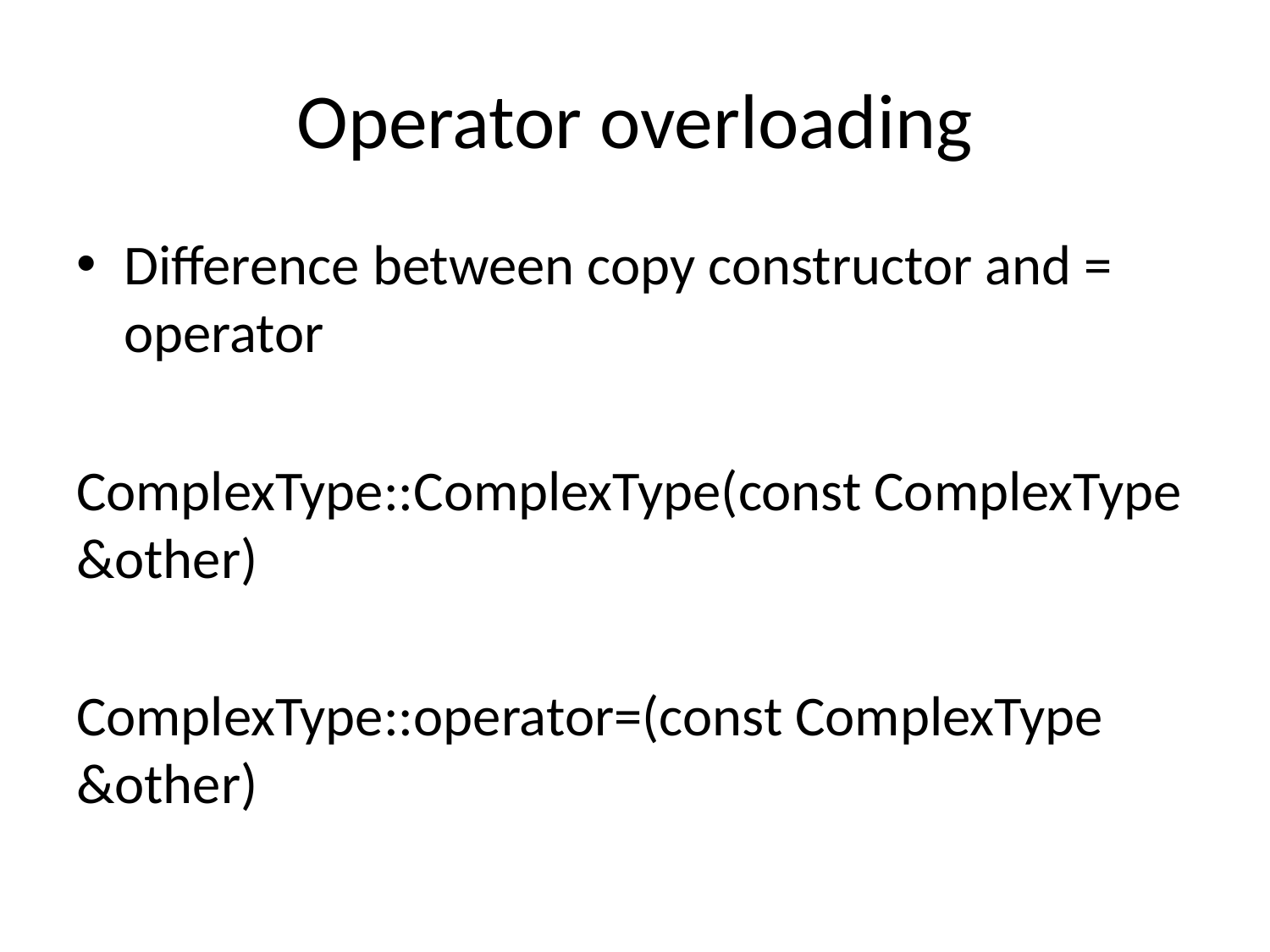

# Operator overloading
Difference between copy constructor and = operator

ComplexType::ComplexType(const ComplexType &other)

ComplexType::operator=(const ComplexType &other)